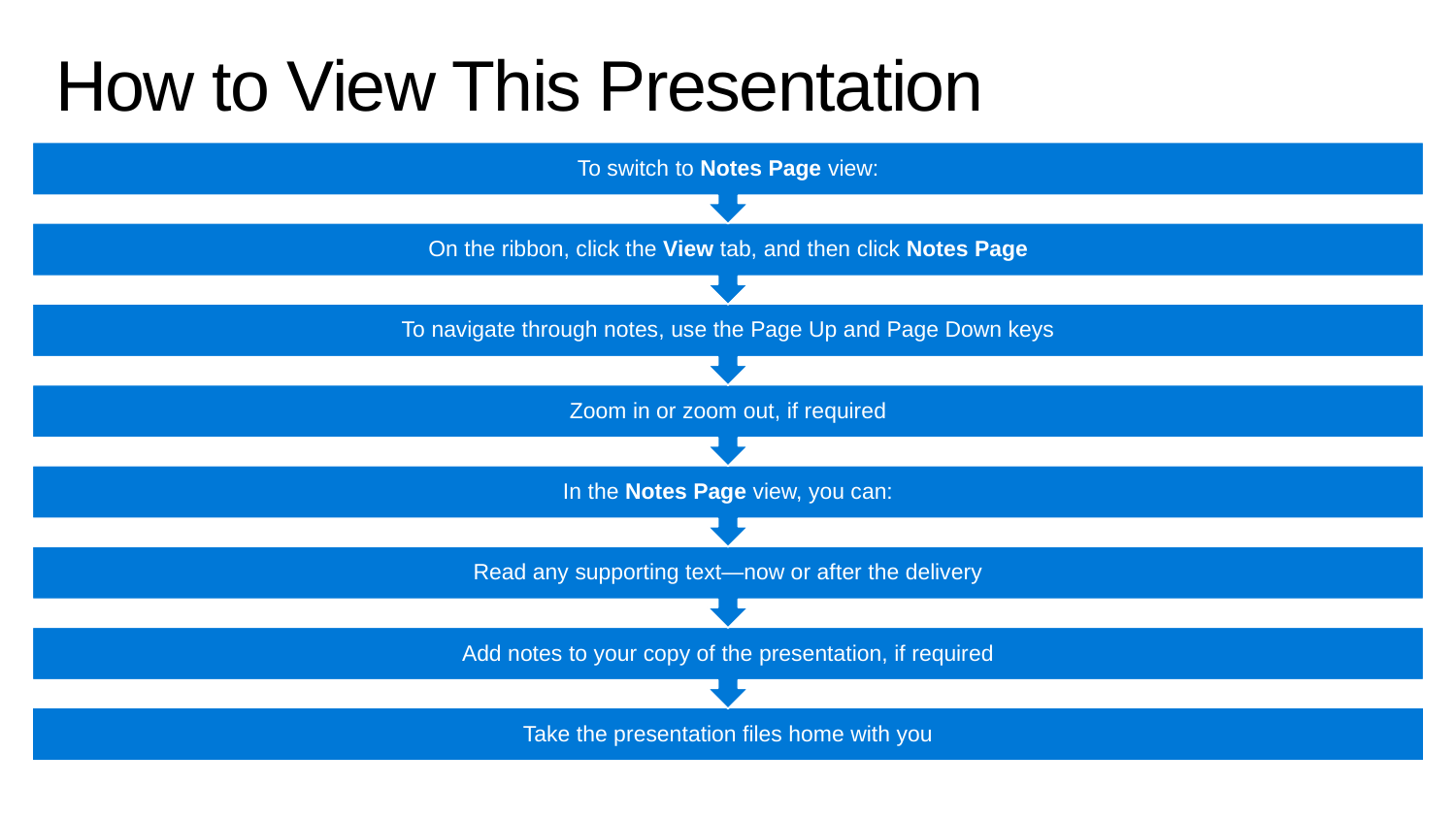

# How to View This Presentation
Take the presentation files home with you
Add notes to your copy of the presentation, if required
Read any supporting text—now or after the delivery
In the Notes Page view, you can:
Zoom in or zoom out, if required
To navigate through notes, use the Page Up and Page Down keys
On the ribbon, click the View tab, and then click Notes Page
To switch to Notes Page view: